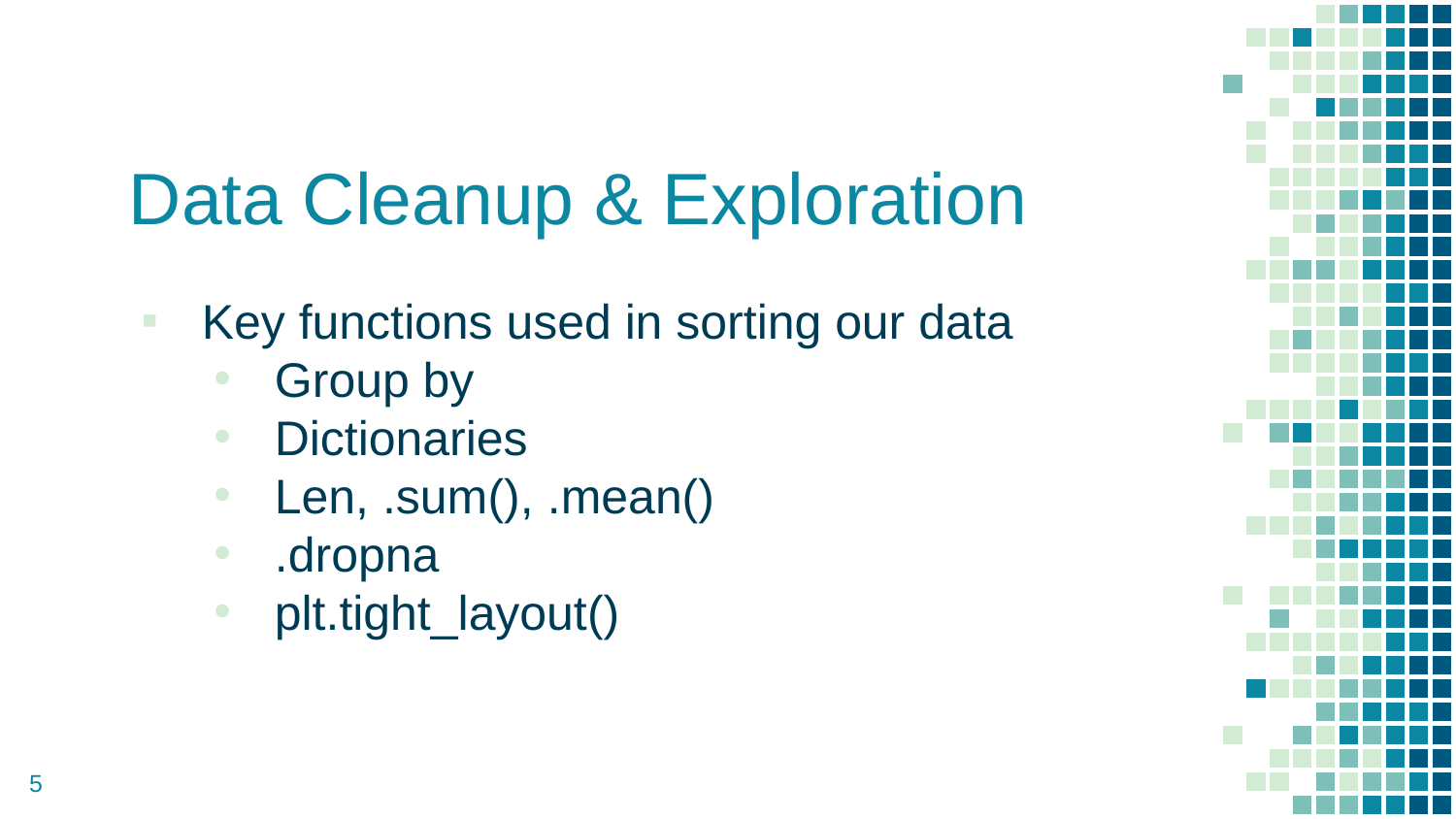

# Data Cleanup & Exploration
Key functions used in sorting our data
Group by
Dictionaries
Len, .sum(), .mean()
.dropna
plt.tight_layout()
5